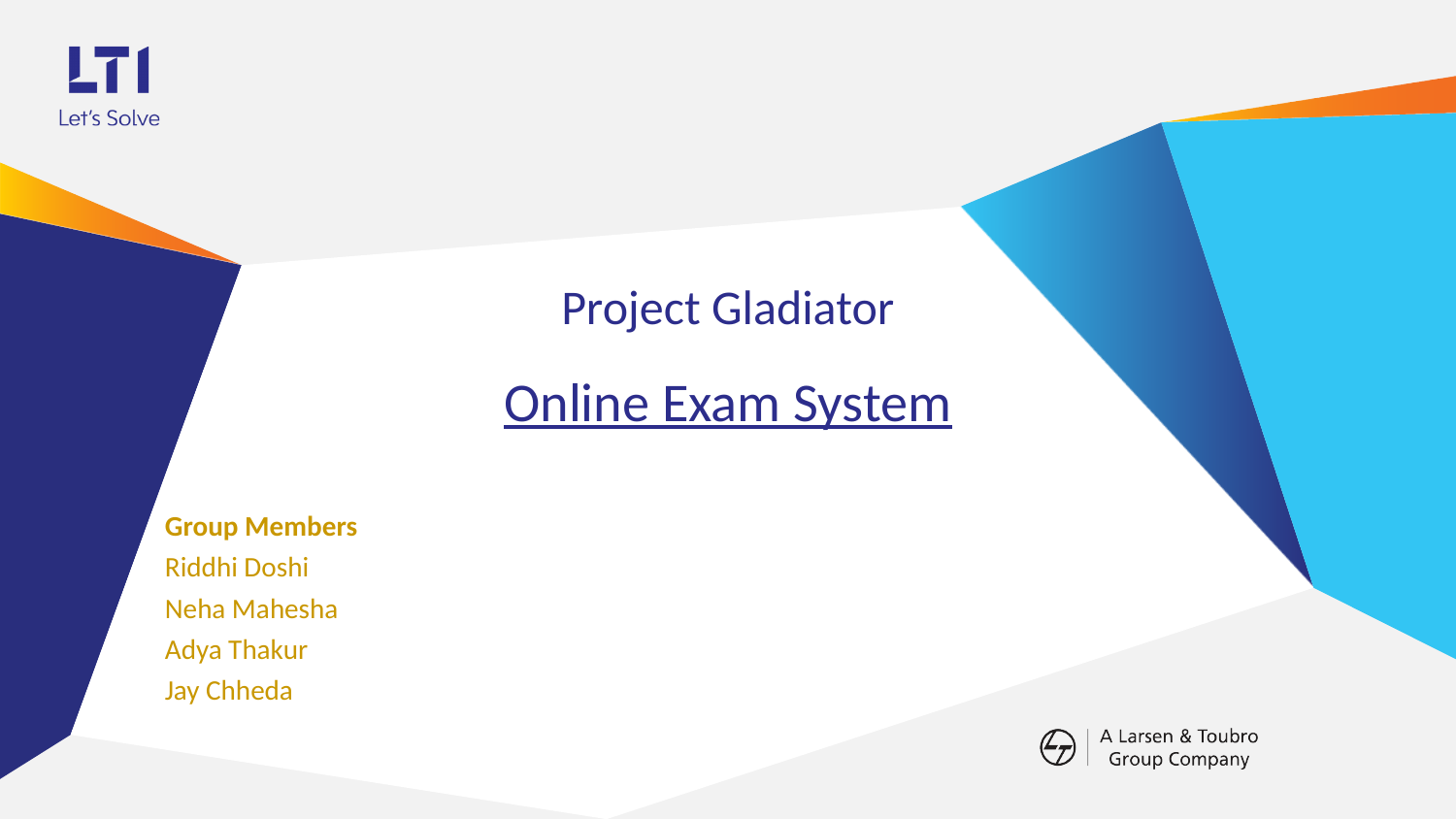

# Project Gladiator Online Exam System
Group Members
Riddhi Doshi
Neha Mahesha
Adya Thakur
Jay Chheda